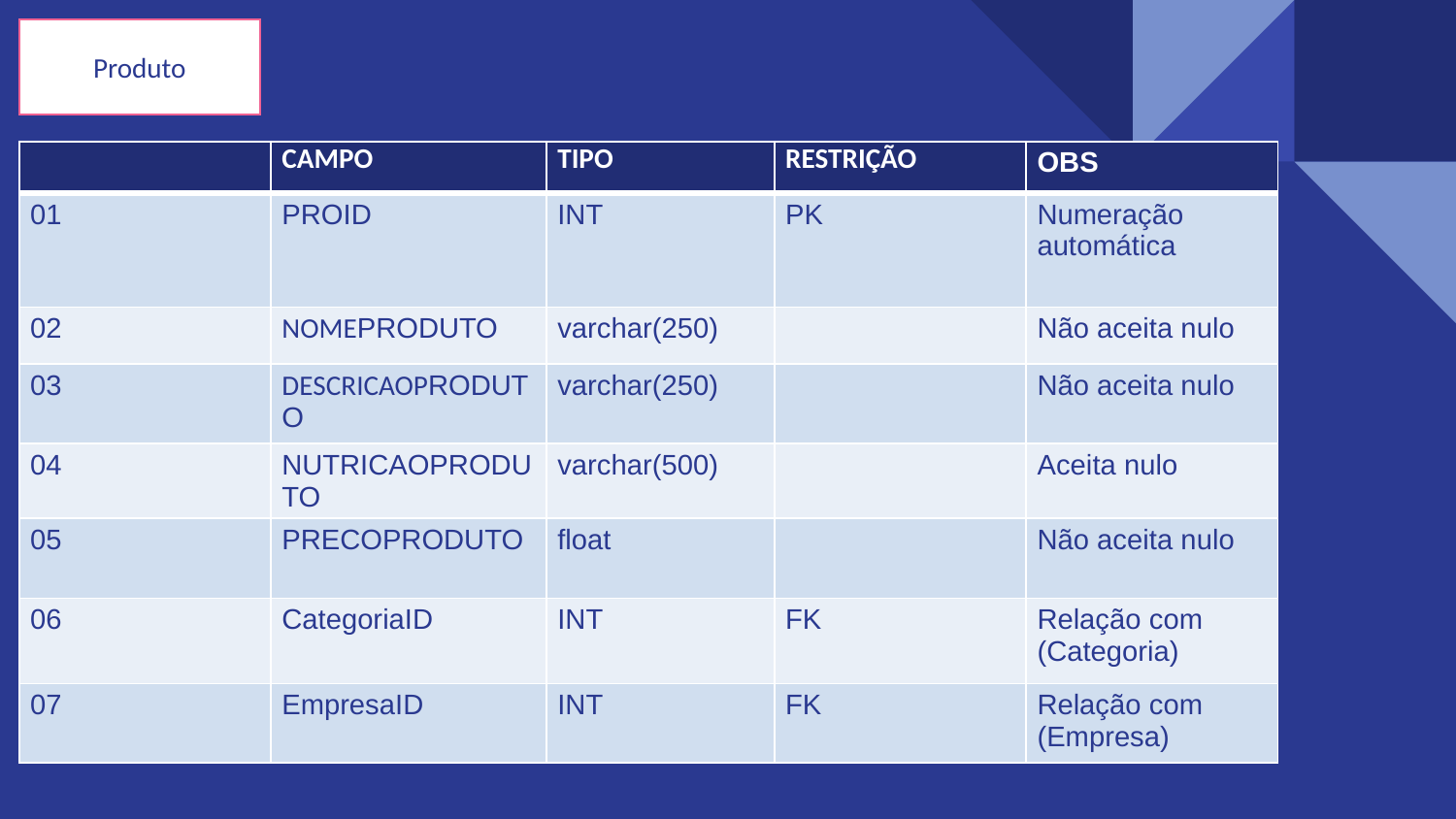

Produto
|  | CAMPO | TIPO | RESTRIÇÃO | OBS |
| --- | --- | --- | --- | --- |
| 01 | PROID | INT | PK | Numeração automática |
| 02 | NOMEPRODUTO | varchar(250) |  | Não aceita nulo |
| 03 | DESCRICAOPRODUTO | varchar(250) |  | Não aceita nulo |
| 04 | NUTRICAOPRODUTO | varchar(500) |  | Aceita nulo |
| 05 | PRECOPRODUTO | float |  | Não aceita nulo |
| 06 | CategoriaID | INT | FK | Relação com (Categoria) |
| 07 | EmpresaID | INT | FK | Relação com (Empresa) |